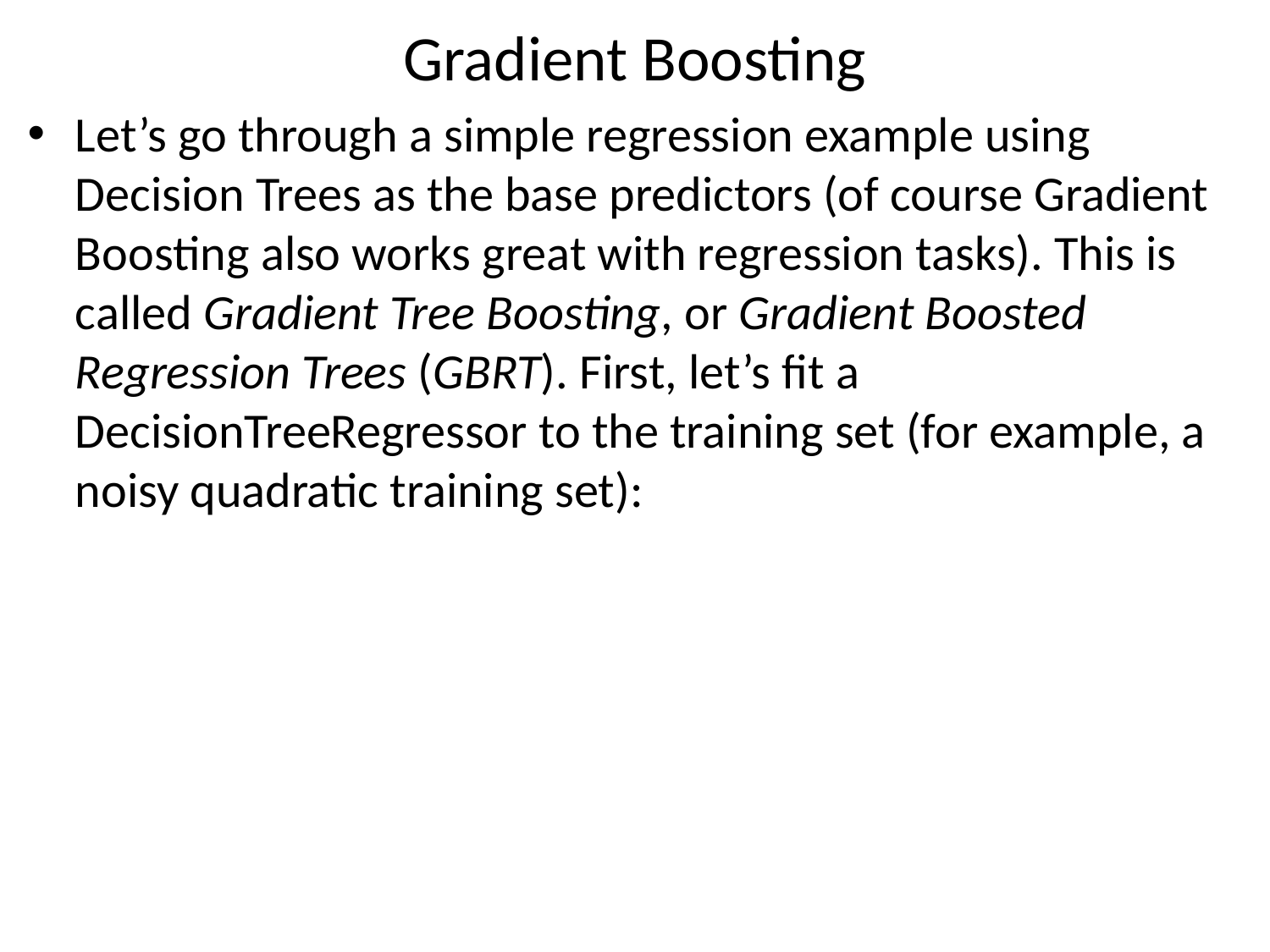

# Gradient Boosting
Let’s go through a simple regression example using Decision Trees as the base predictors (of course Gradient Boosting also works great with regression tasks). This is called Gradient Tree Boosting, or Gradient Boosted Regression Trees (GBRT). First, let’s fit a DecisionTreeRegressor to the training set (for example, a noisy quadratic training set):